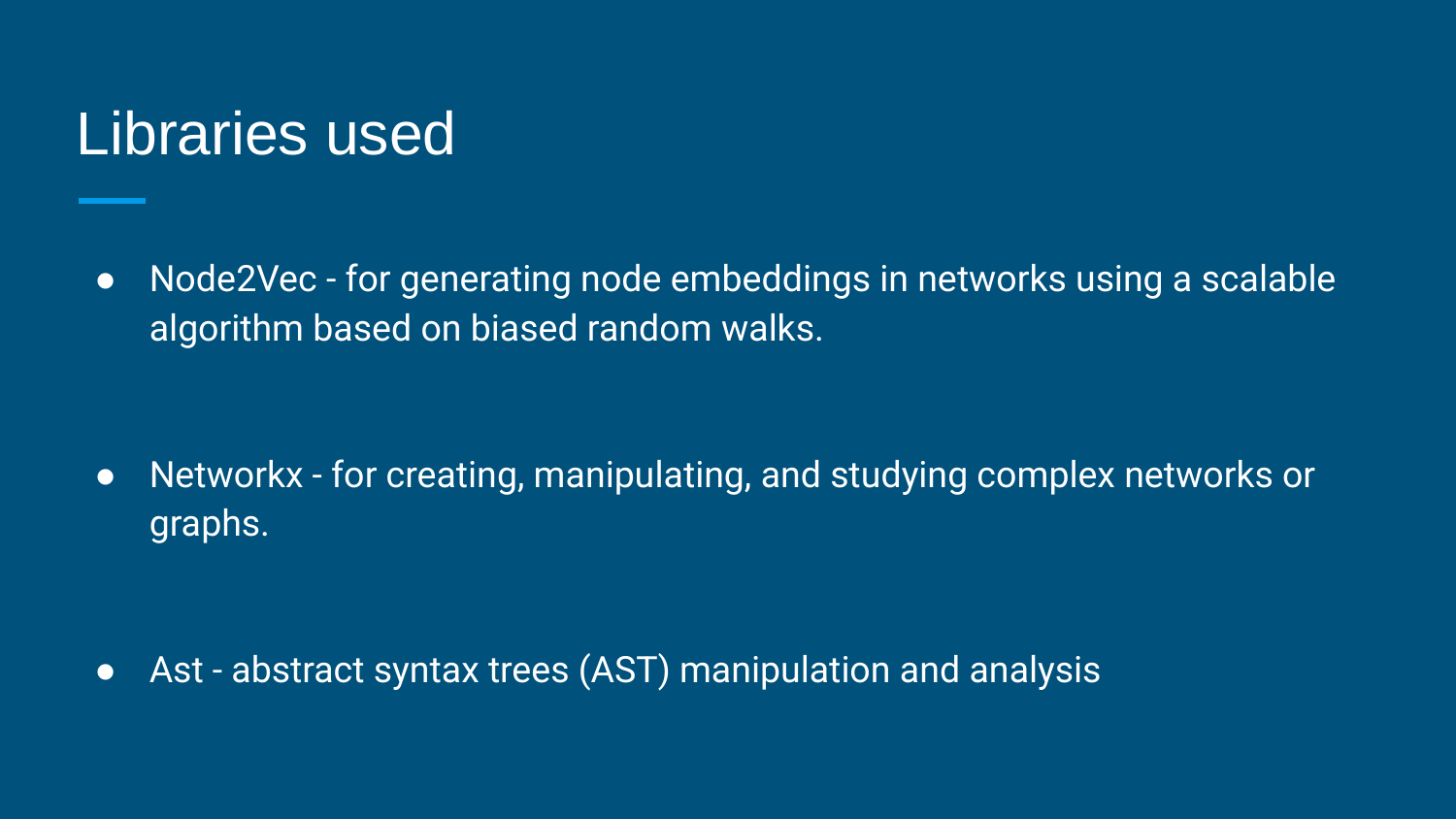

# Libraries used
Node2Vec - for generating node embeddings in networks using a scalable algorithm based on biased random walks.

Networkx - for creating, manipulating, and studying complex networks or graphs.

Ast - abstract syntax trees (AST) manipulation and analysis